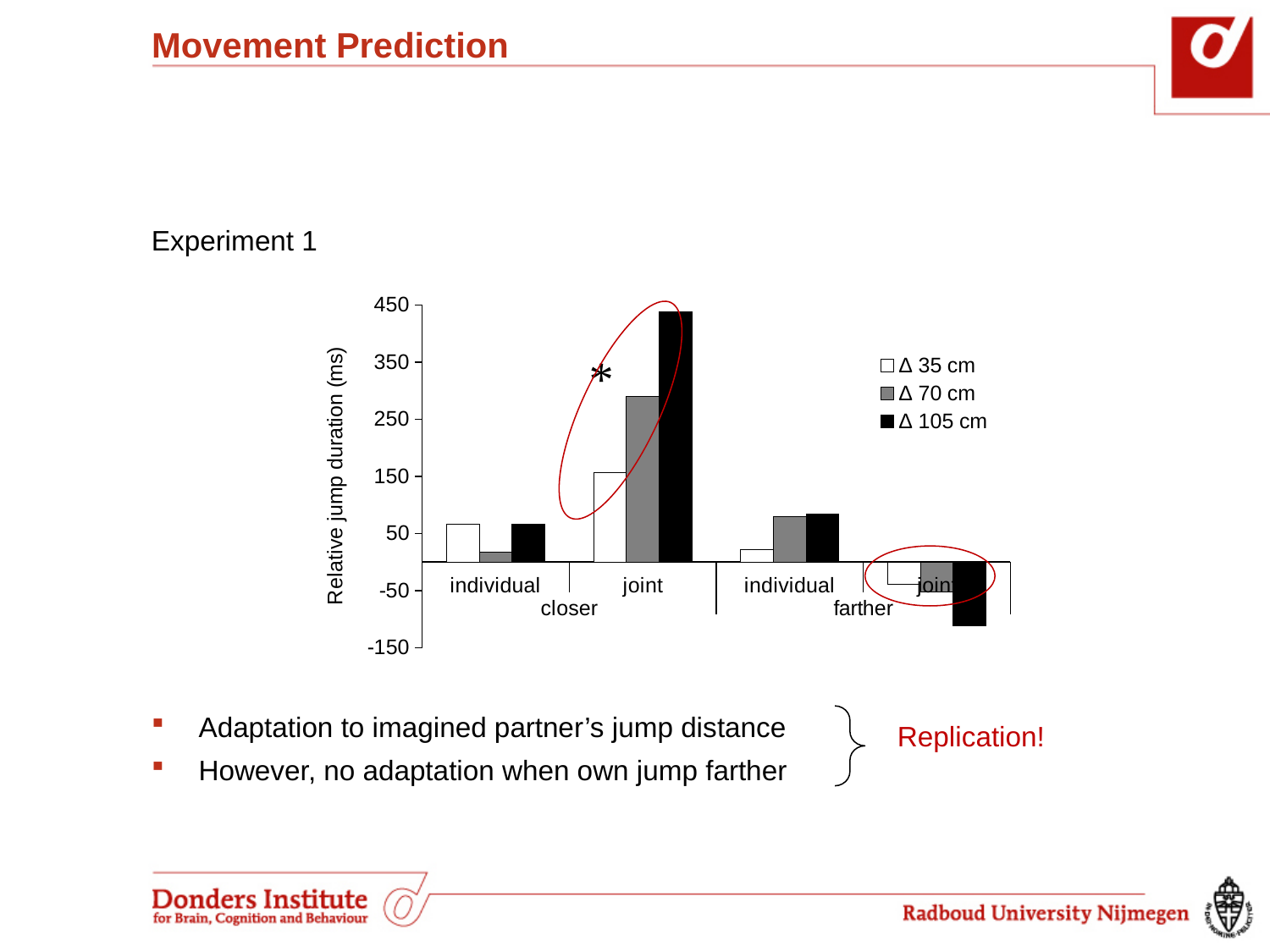

# Movement Prediction
Experiment 1

Adaptation to imagined partner’s jump distance
However, no adaptation when own jump farther

### Chart

| Category | Δ 35 cm | Δ 70 cm | Δ 105 cm |
|---|---|---|---|
| individual | 65.672453703703 | 17.52256944444444 | 65.5347222222222 |
| joint | 156.28356481481347 | 290.1215277777767 | 437.52083333333593 |
| individual | 22.057870370370363 | 78.67187499999986 | 83.04166666666693 |
| joint | -38.738425925926265 | -52.149305555555564 | -111.11458333333333 |

Replication!